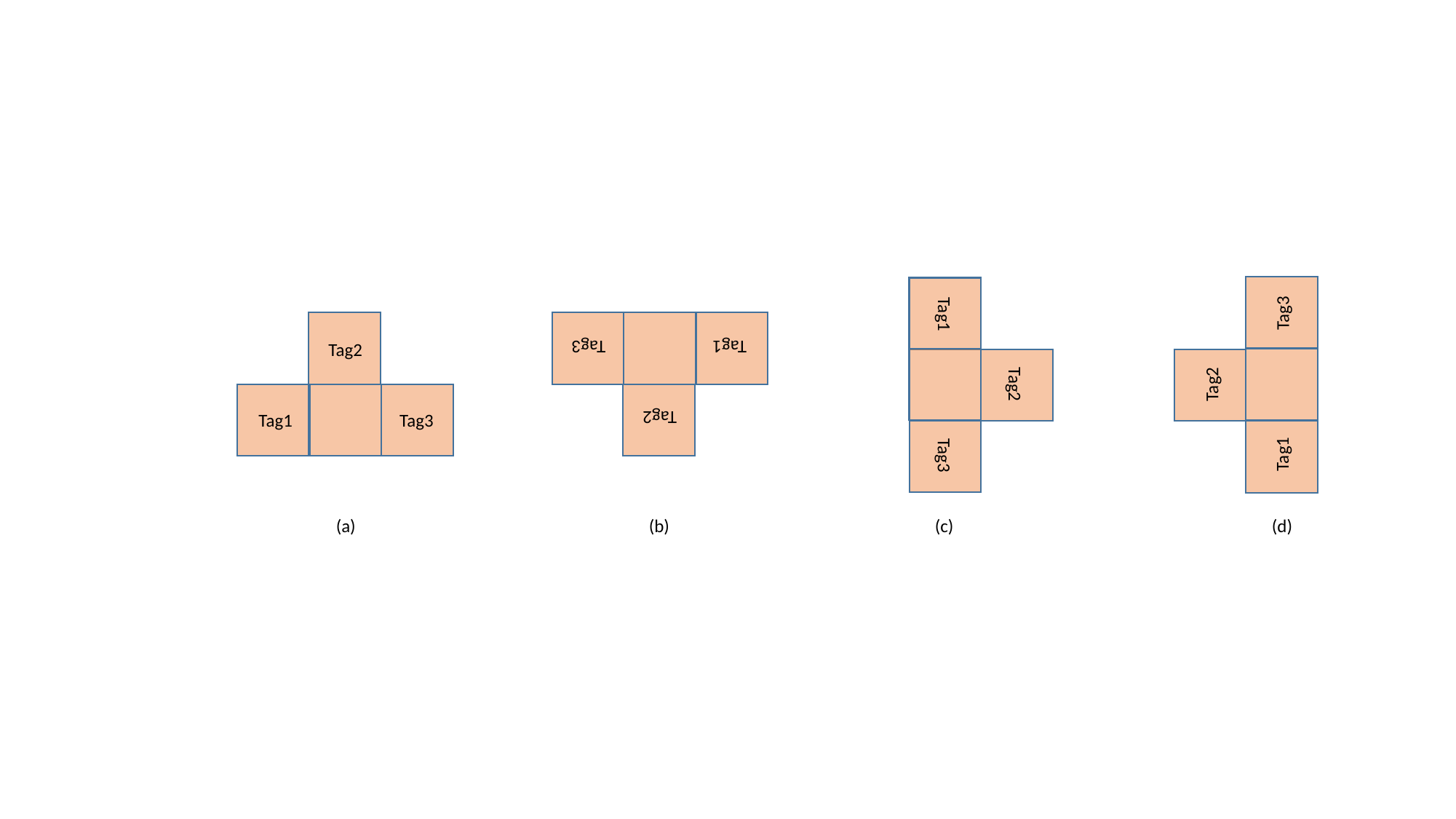

Tag2

Tag1
Tag3

Tag2

Tag1
Tag3

Tag2

Tag1
Tag3

Tag2

Tag1
Tag3
(a)
(b)
(c)
(d)